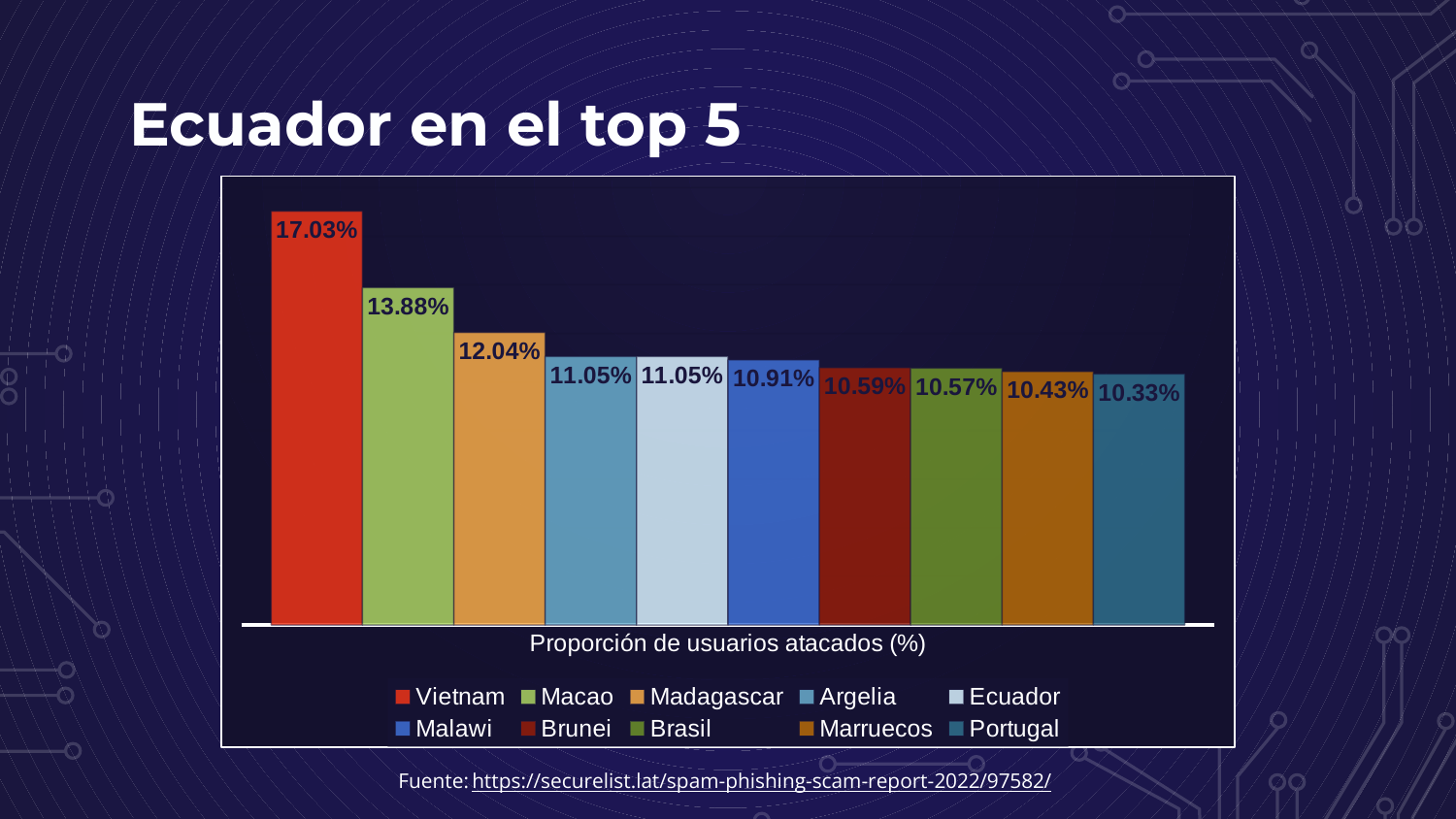

# Ecuador en el top 5

### Chart

| Category | Vietnam | Macao | Madagascar | Argelia | Ecuador | Malawi | Brunei | Brasil | Marruecos | Portugal |
|---|---|---|---|---|---|---|---|---|---|---|
| Proporción de usuarios atacados (%) | 0.1703 | 0.1388 | 0.1204 | 0.1105 | 0.1105 | 0.1091 | 0.1059 | 0.1057 | 0.1043 | 0.1033 |
Fuente: https://securelist.lat/spam-phishing-scam-report-2022/97582/